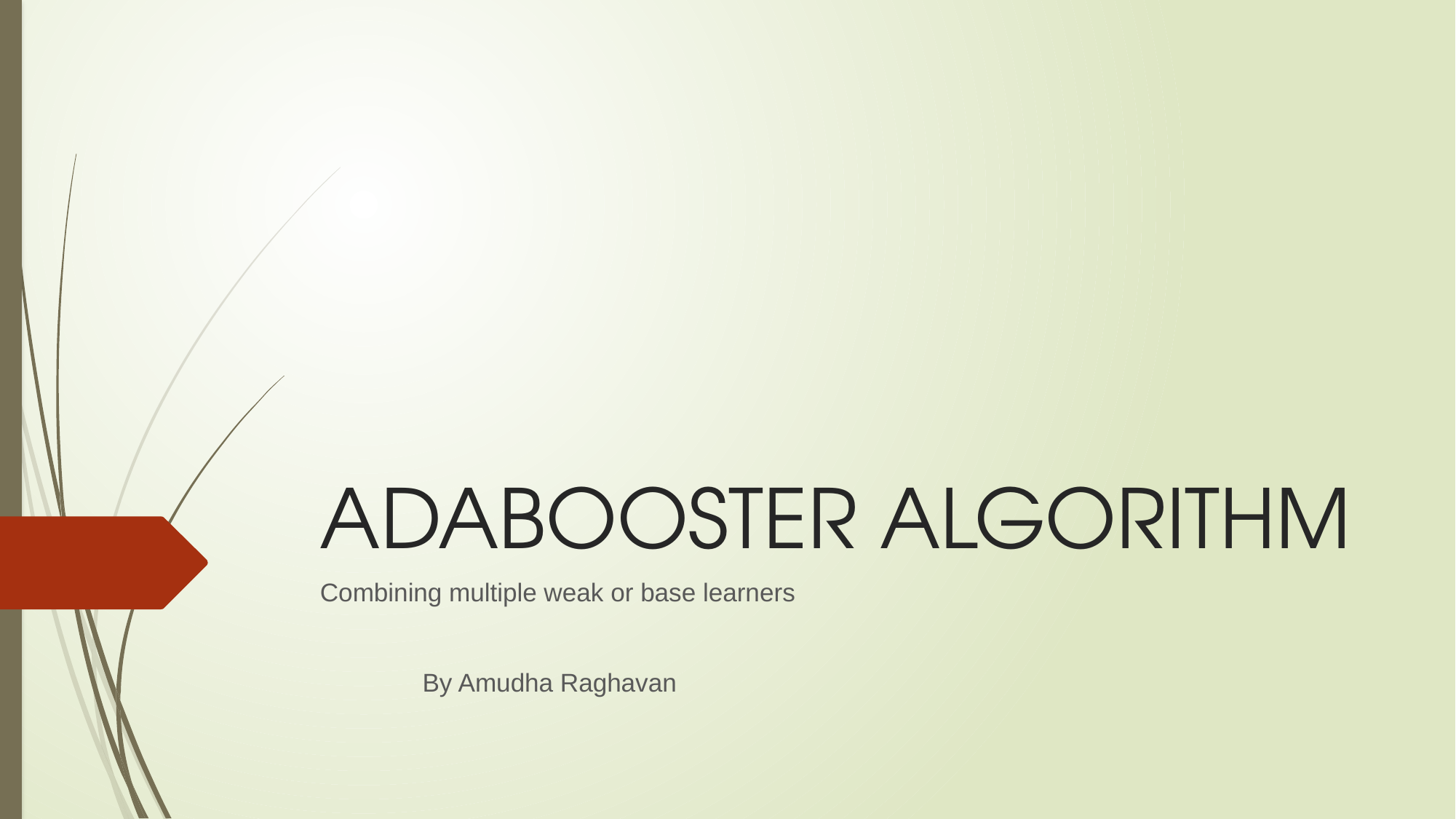

# ADABOOSTER ALGORITHM
Combining multiple weak or base learners

												By Amudha Raghavan